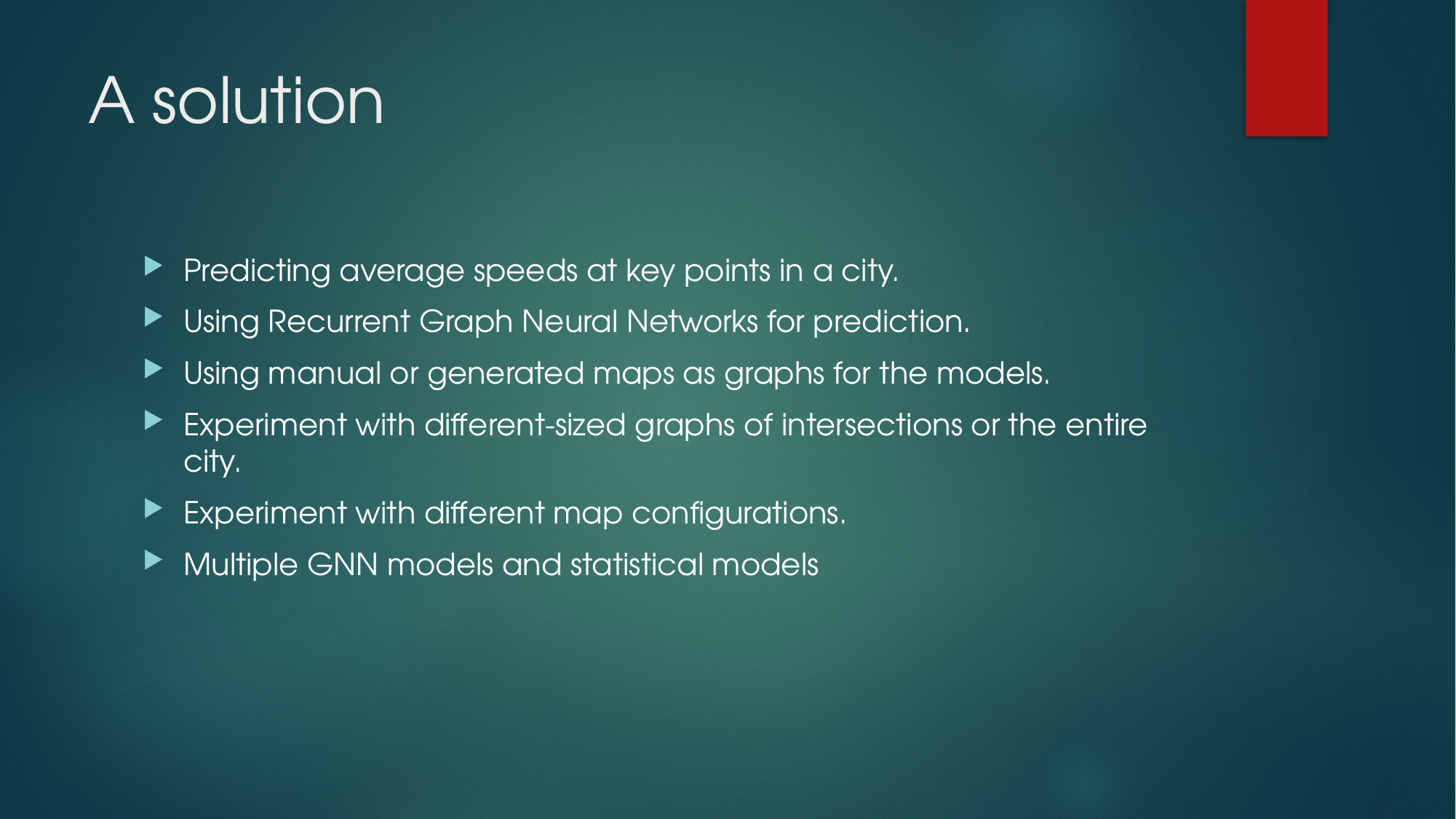

# A solution
Predicting average speeds at key points in a city.
Using Recurrent Graph Neural Networks for prediction.
Using manual or generated maps as graphs for the models.
Experiment with different-sized graphs of intersections or the entire city.
Experiment with different map configurations.
Multiple GNN models and statistical models